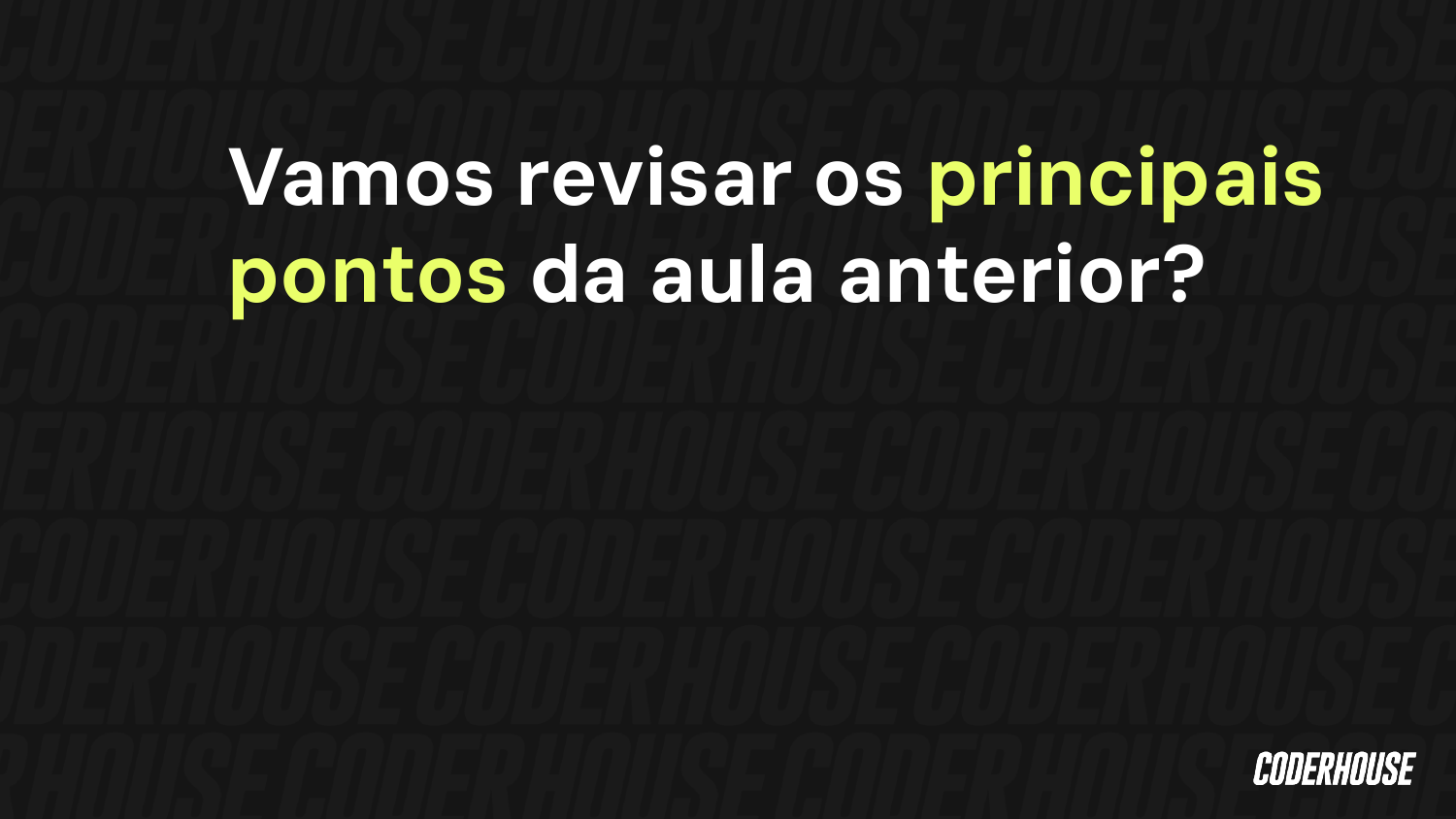

Vamos revisar os principais pontos da aula anterior?